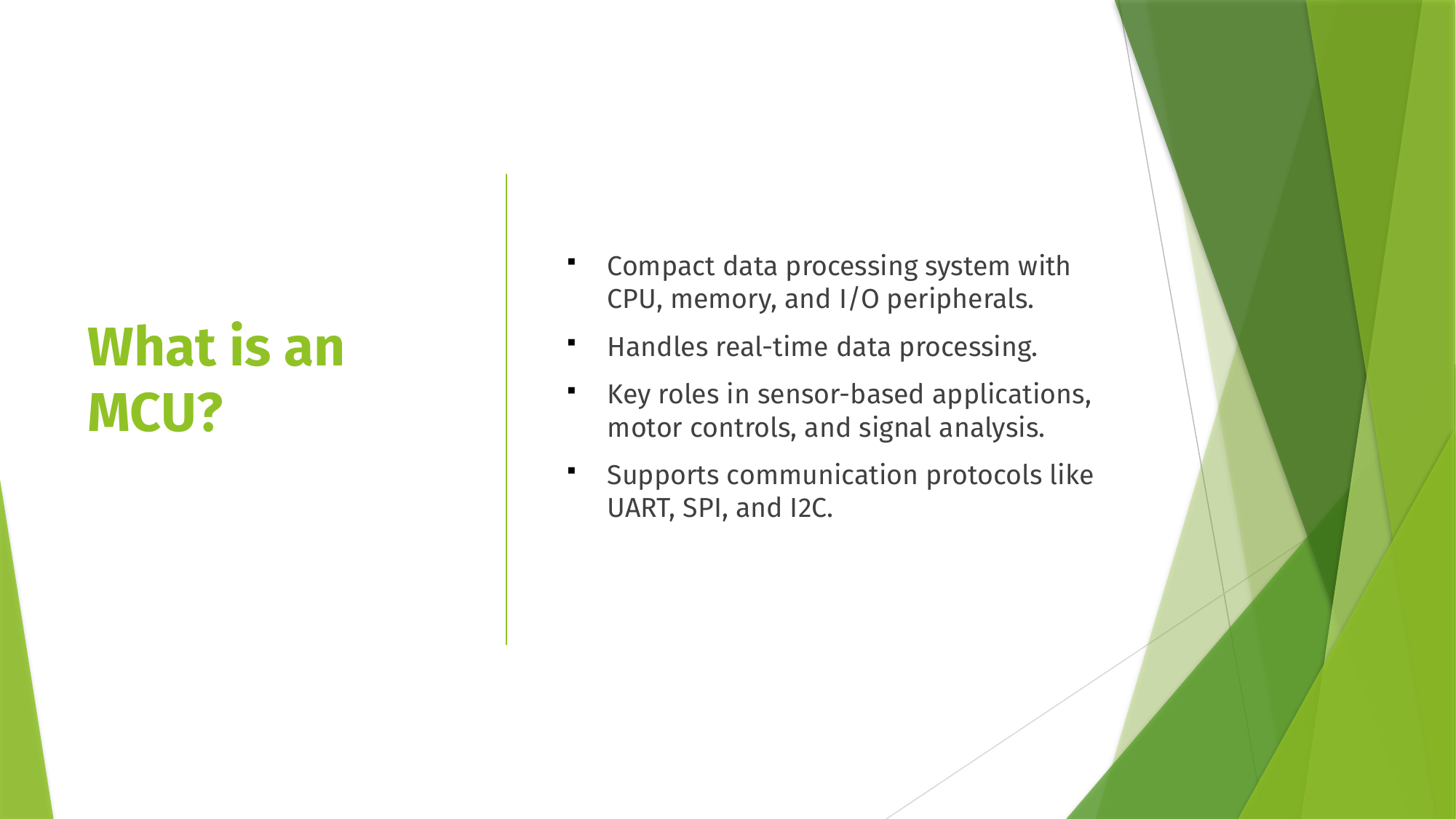

# What is an MCU?
Compact data processing system with CPU, memory, and I/O peripherals.
Handles real-time data processing.
Key roles in sensor-based applications, motor controls, and signal analysis.
Supports communication protocols like UART, SPI, and I2C.